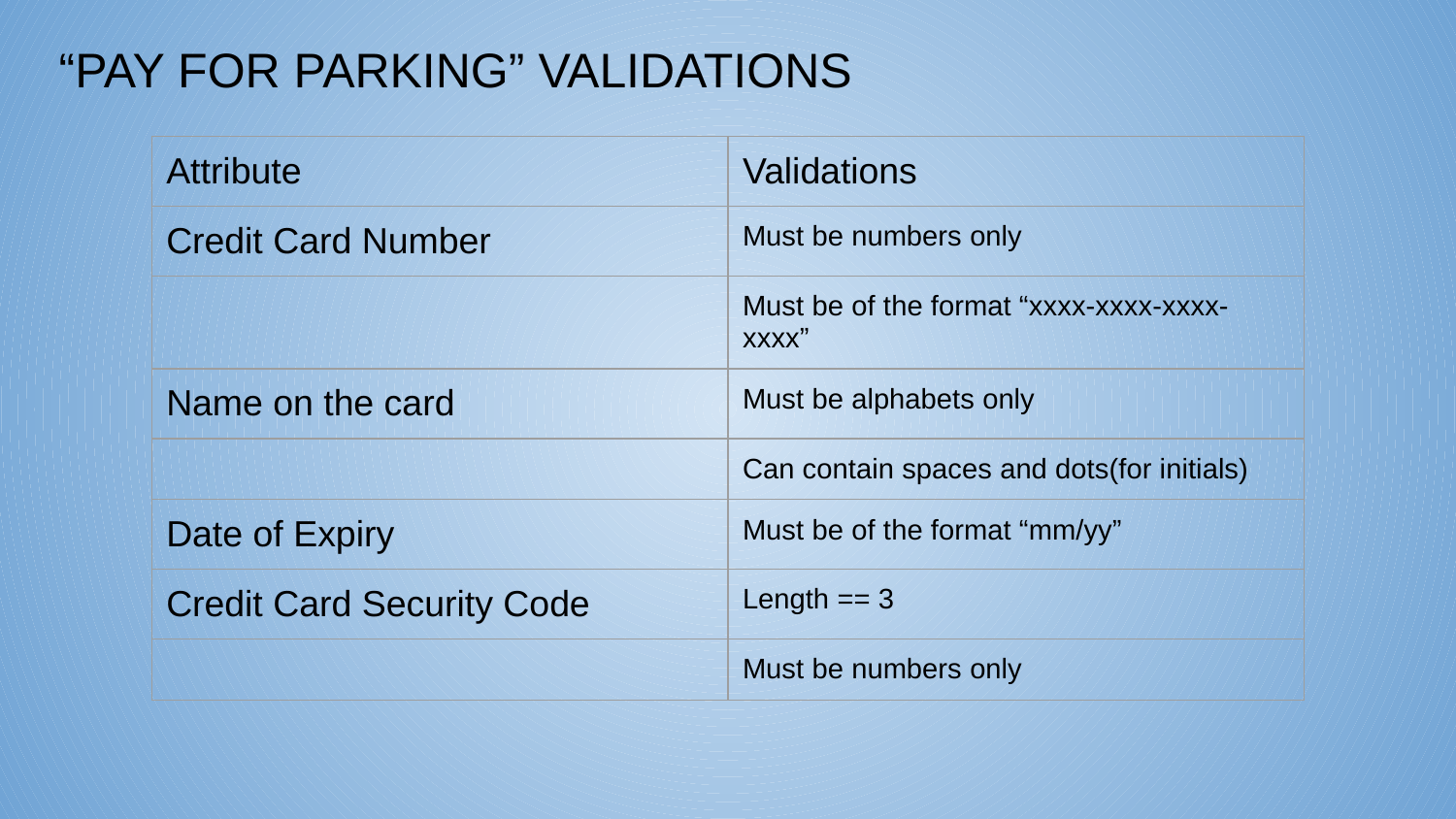

“PAY FOR PARKING” VALIDATIONS
| Attribute | Validations |
| --- | --- |
| Credit Card Number | Must be numbers only |
|  | Must be of the format “xxxx-xxxx-xxxx-xxxx” |
| Name on the card | Must be alphabets only |
|  | Can contain spaces and dots(for initials) |
| Date of Expiry | Must be of the format “mm/yy” |
| Credit Card Security Code | Length == 3 |
|  | Must be numbers only |